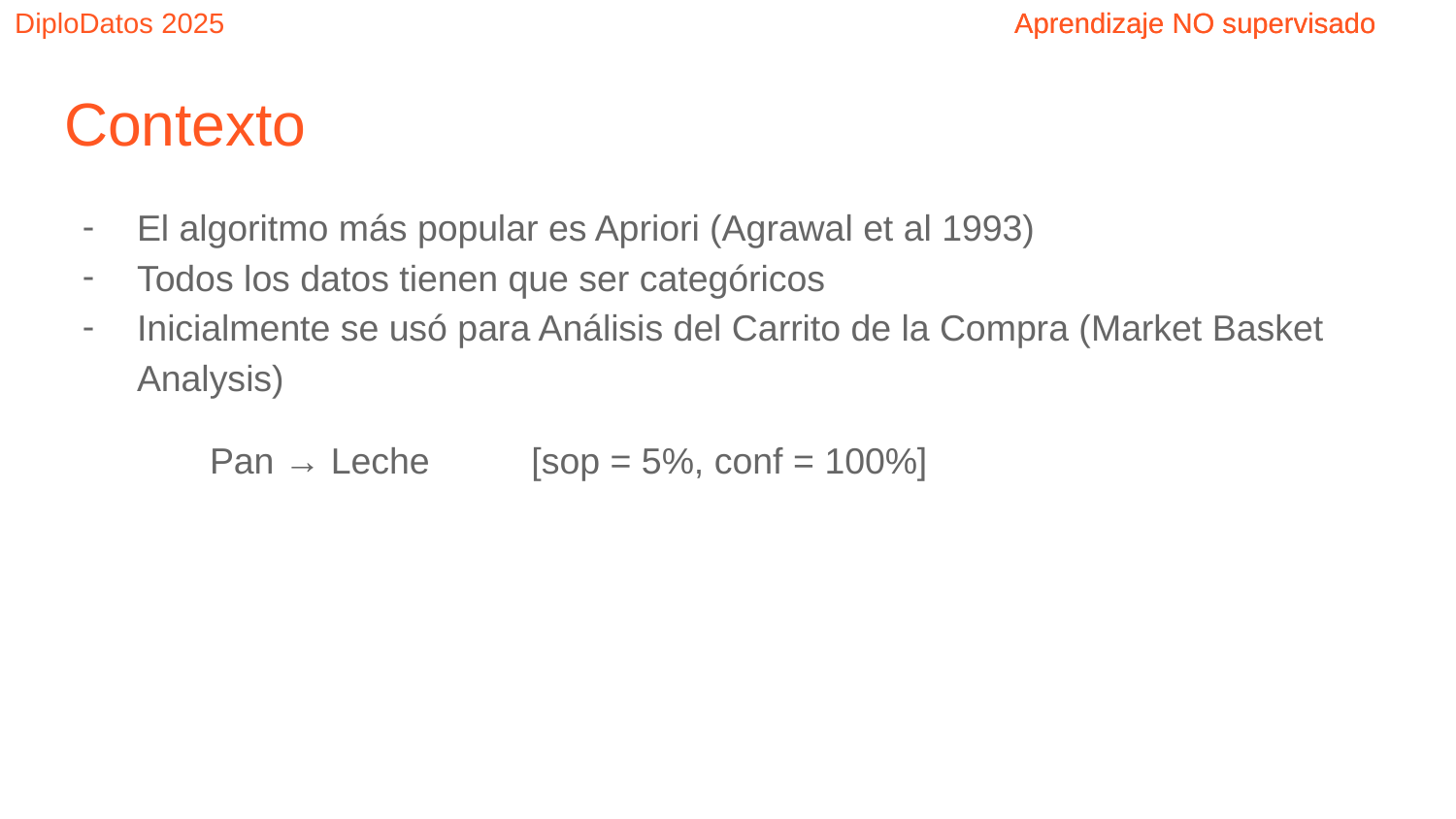

# Contexto
El algoritmo más popular es Apriori (Agrawal et al 1993)
Todos los datos tienen que ser categóricos
Inicialmente se usó para Análisis del Carrito de la Compra (Market Basket Analysis)
	Pan → Leche	   [sop = 5%, conf = 100%]